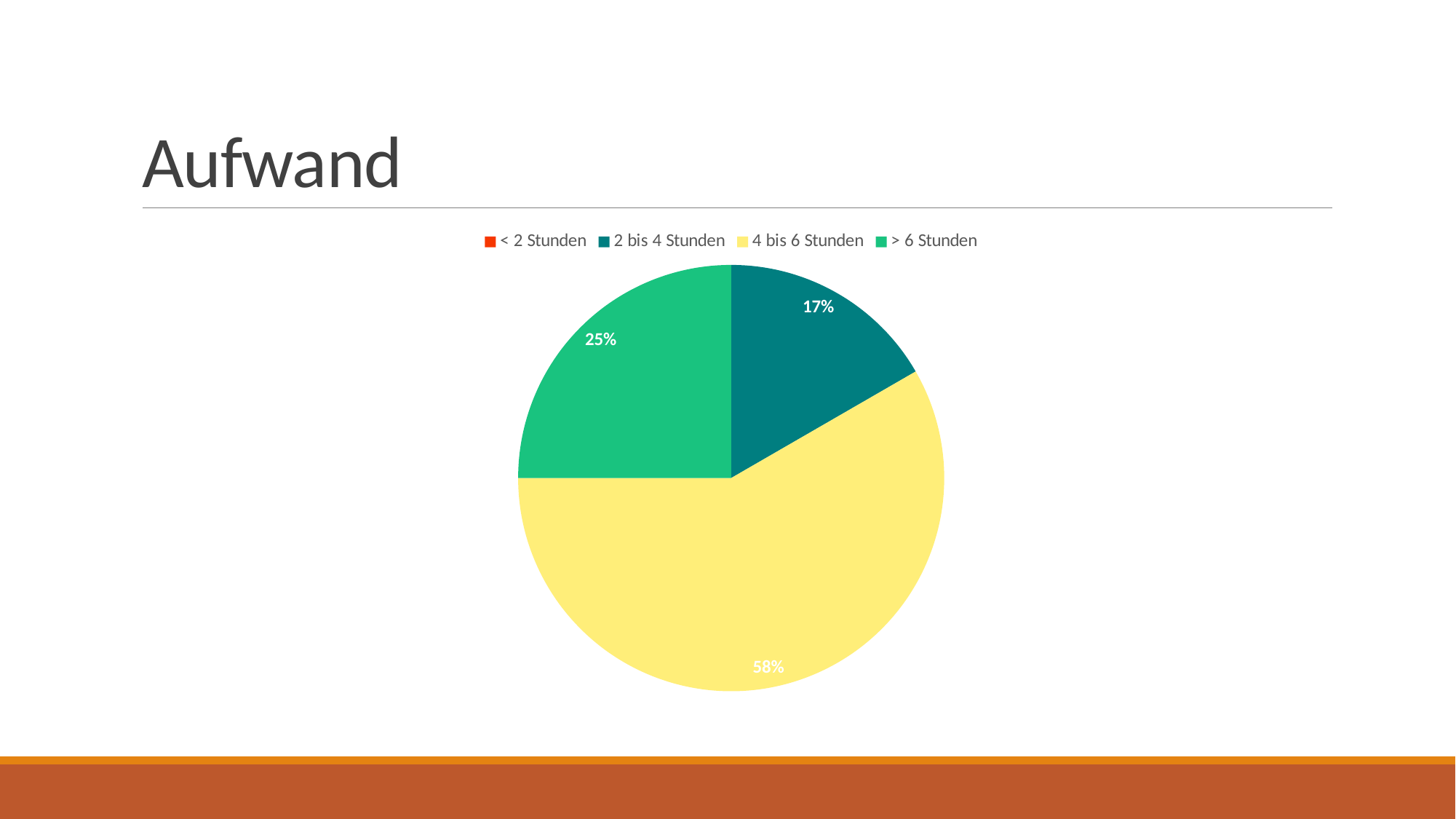

# Aufwand

### Chart

| Category | Aufwand |
|---|---|
| < 2 Stunden | 0.0 |
| 2 bis 4 Stunden | 2.0 |
| 4 bis 6 Stunden | 7.0 |
| > 6 Stunden | 3.0 |